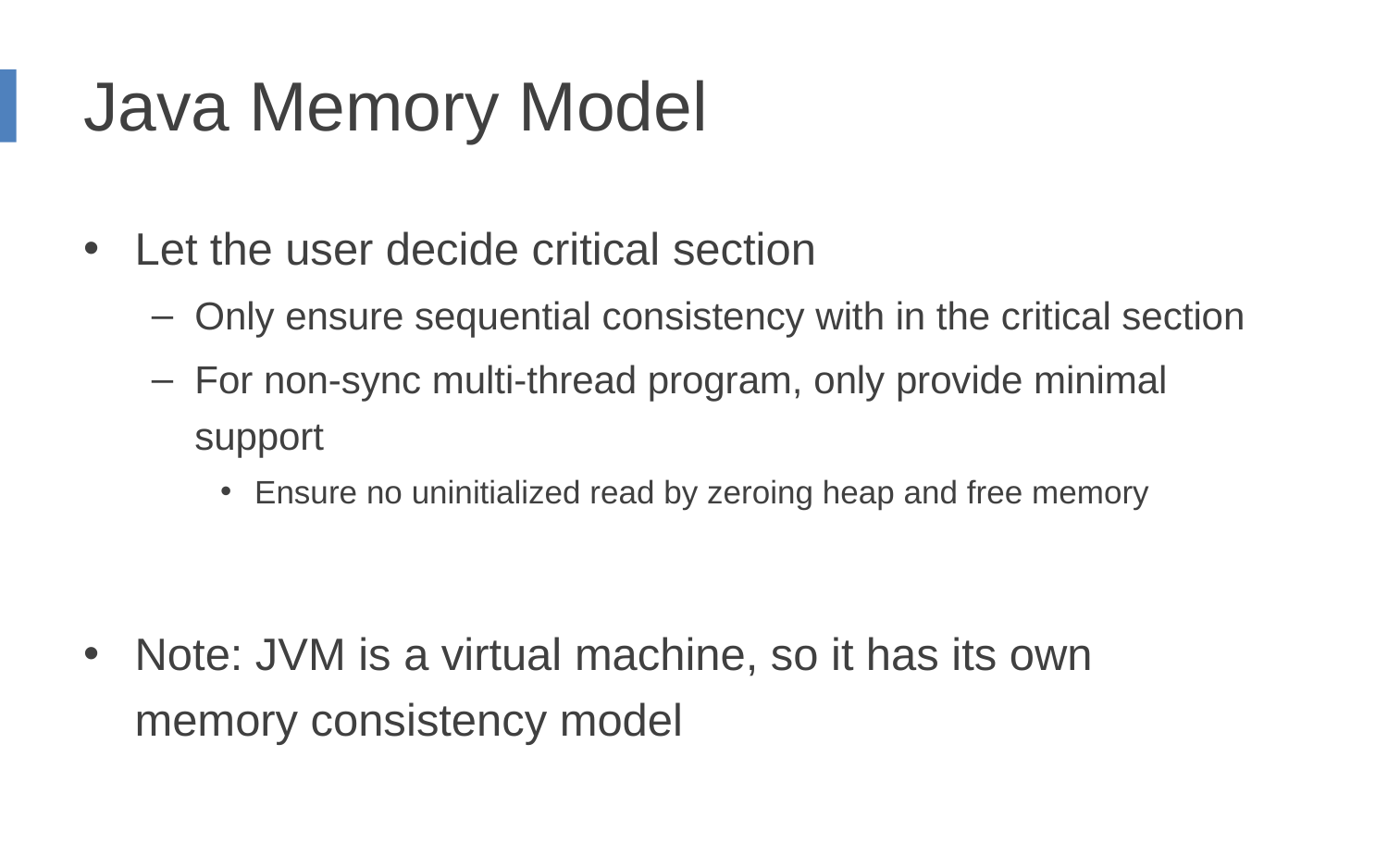

# Java Memory Model
Let the user decide critical section
Only ensure sequential consistency with in the critical section
For non-sync multi-thread program, only provide minimal support
Ensure no uninitialized read by zeroing heap and free memory

Note: JVM is a virtual machine, so it has its own memory consistency model